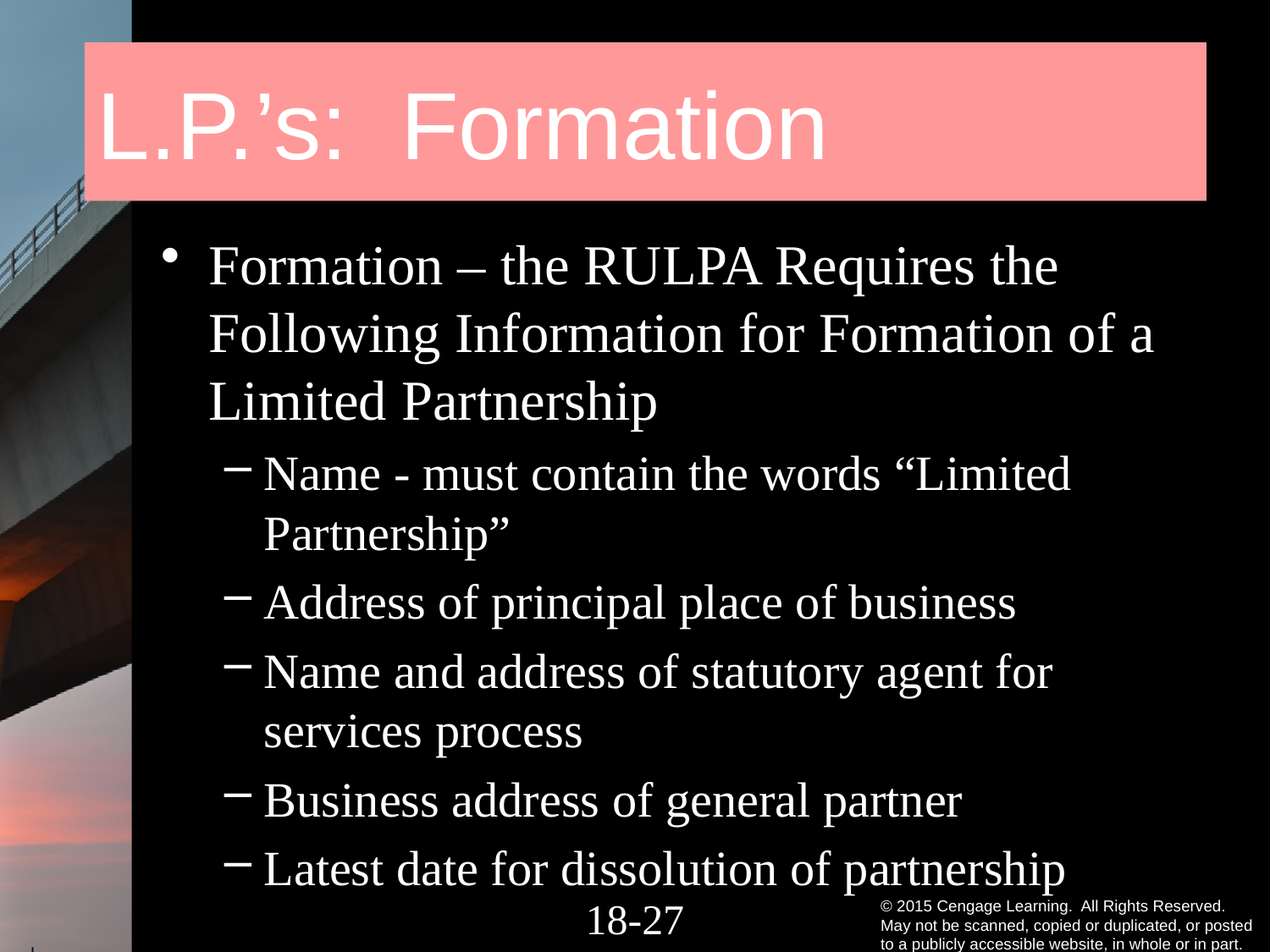

# L.P.’s:  Formation
Formation – the RULPA Requires the Following Information for Formation of a Limited Partnership
Name - must contain the words “Limited Partnership”
Address of principal place of business
Name and address of statutory agent for services process
Business address of general partner
Latest date for dissolution of partnership
18-27